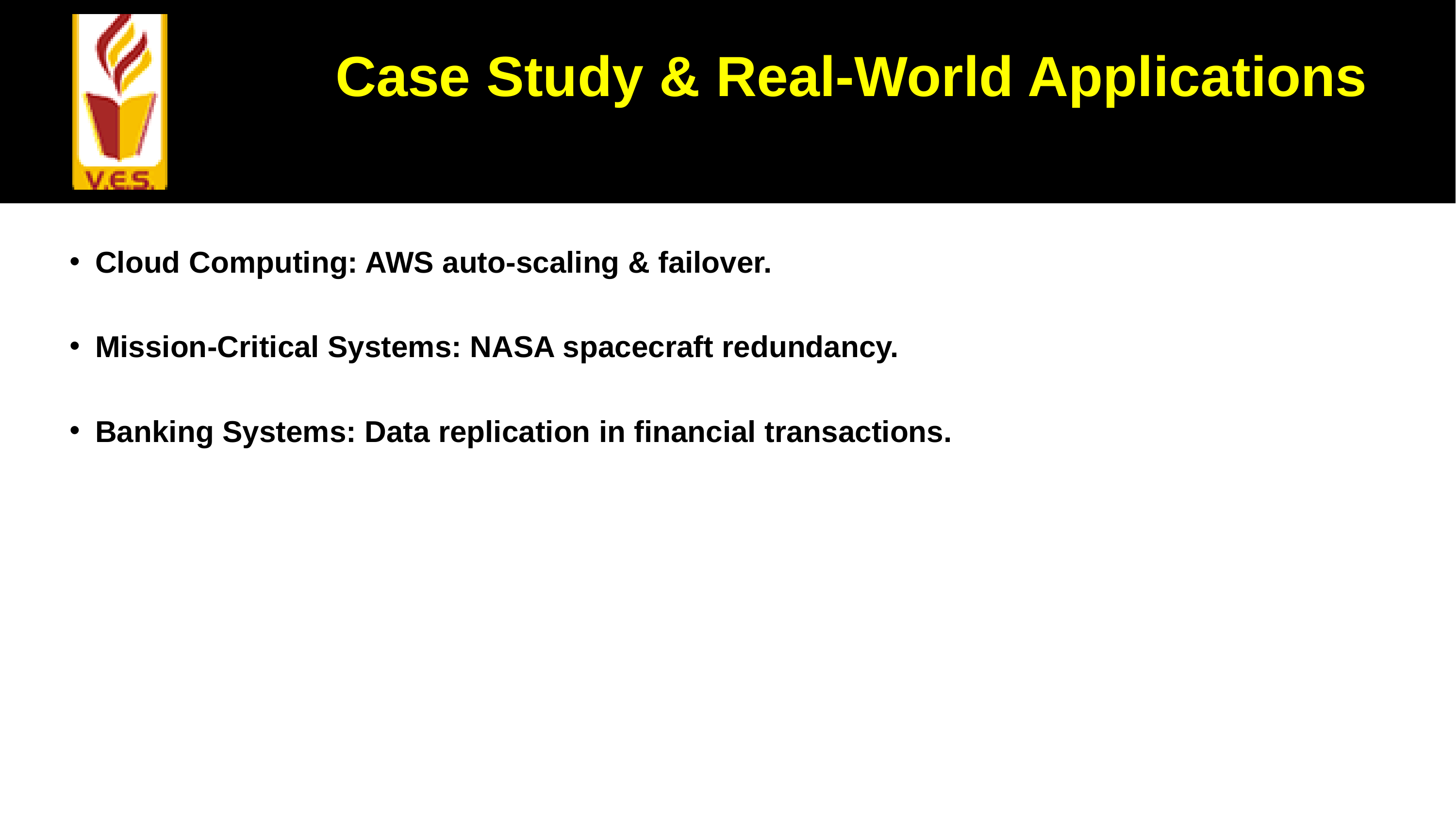

Case Study & Real-World Applications

Cloud Computing: AWS auto-scaling & failover.

Mission-Critical Systems: NASA spacecraft redundancy.

Banking Systems: Data replication in financial transactions.